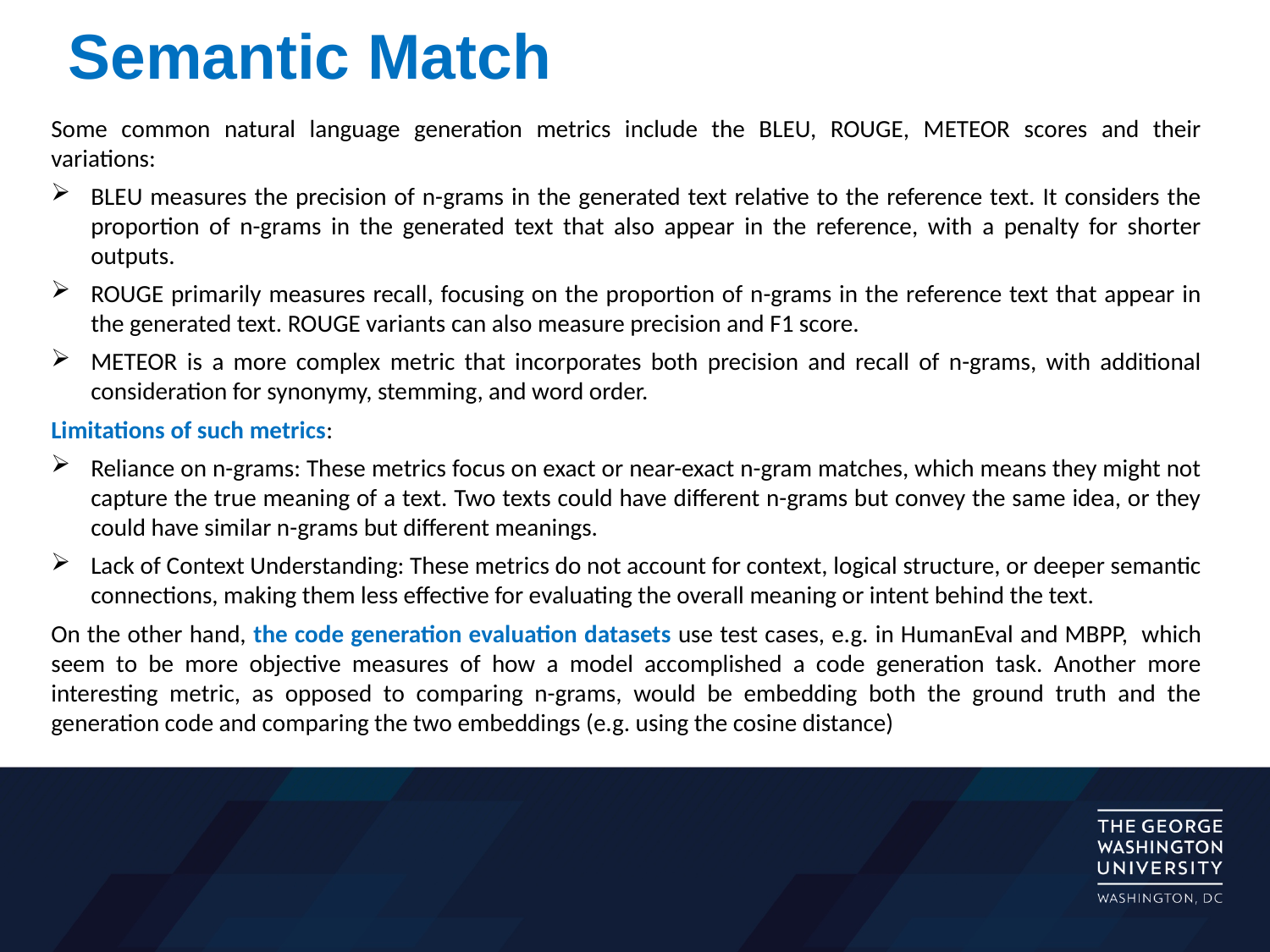

# Semantic Match
Some common natural language generation metrics include the BLEU, ROUGE, METEOR scores and their variations:
BLEU measures the precision of n-grams in the generated text relative to the reference text. It considers the proportion of n-grams in the generated text that also appear in the reference, with a penalty for shorter outputs.
ROUGE primarily measures recall, focusing on the proportion of n-grams in the reference text that appear in the generated text. ROUGE variants can also measure precision and F1 score.
METEOR is a more complex metric that incorporates both precision and recall of n-grams, with additional consideration for synonymy, stemming, and word order.
Limitations of such metrics:
Reliance on n-grams: These metrics focus on exact or near-exact n-gram matches, which means they might not capture the true meaning of a text. Two texts could have different n-grams but convey the same idea, or they could have similar n-grams but different meanings.
Lack of Context Understanding: These metrics do not account for context, logical structure, or deeper semantic connections, making them less effective for evaluating the overall meaning or intent behind the text.
On the other hand, the code generation evaluation datasets use test cases, e.g. in HumanEval and MBPP,  which seem to be more objective measures of how a model accomplished a code generation task. Another more interesting metric, as opposed to comparing n-grams, would be embedding both the ground truth and the generation code and comparing the two embeddings (e.g. using the cosine distance)